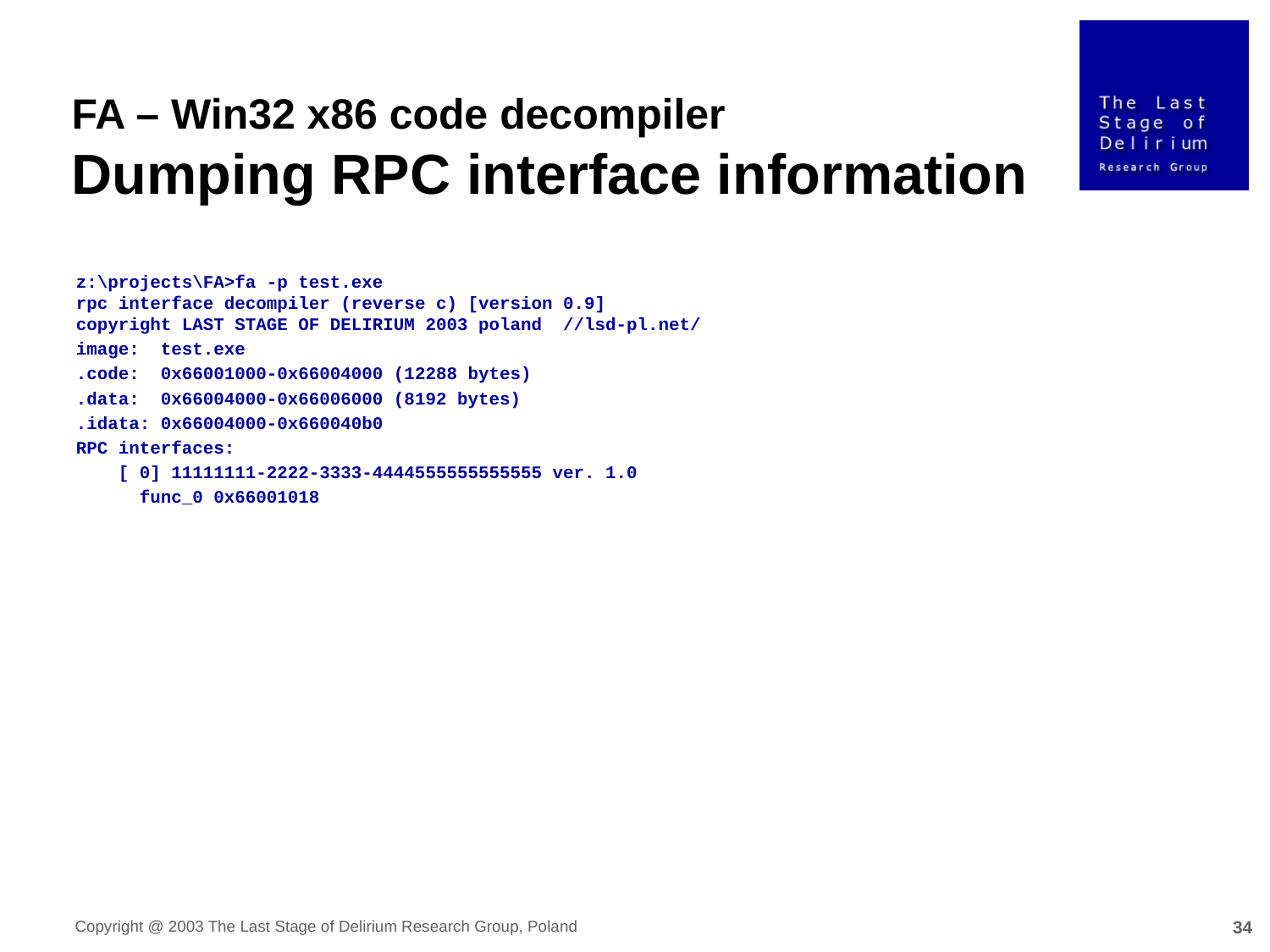

FA – Win32 x86 code decompiler
Dumping RPC interface information
z:\projects\FA>fa -p test.exe
rpc interface decompiler (reverse c) [version 0.9]
copyright LAST STAGE OF DELIRIUM 2003 poland  //lsd-pl.net/
image:  test.exe
.code:  0x66001000-0x66004000 (12288 bytes)
.data:  0x66004000-0x66006000 (8192 bytes)
.idata: 0x66004000-0x660040b0
RPC interfaces:
    [ 0] 11111111-2222-3333-4444555555555555 ver. 1.0
      func_0 0x66001018